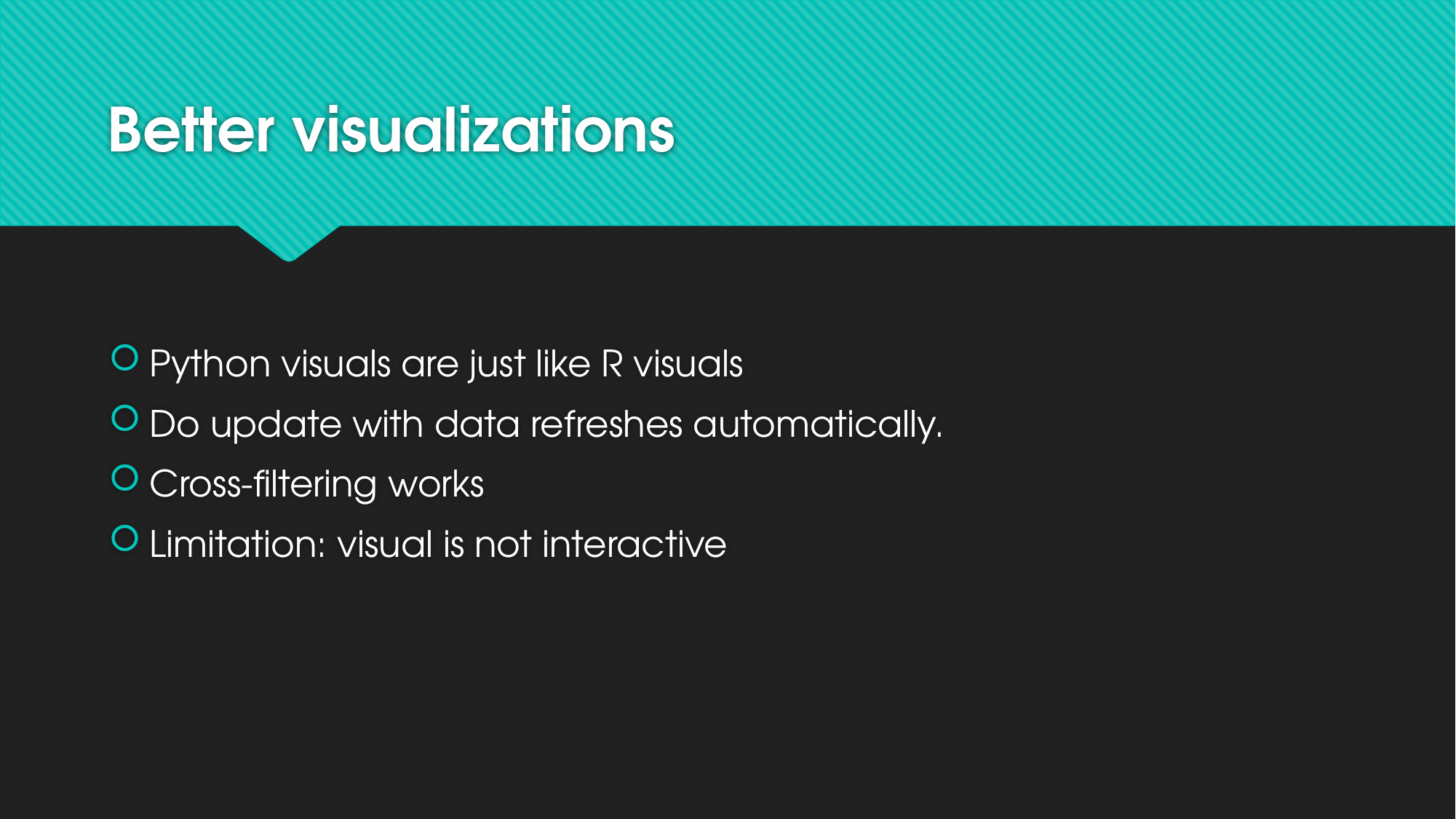

# Better visualizations
Python visuals are just like R visuals
Do update with data refreshes automatically.
Cross-filtering works
Limitation: visual is not interactive